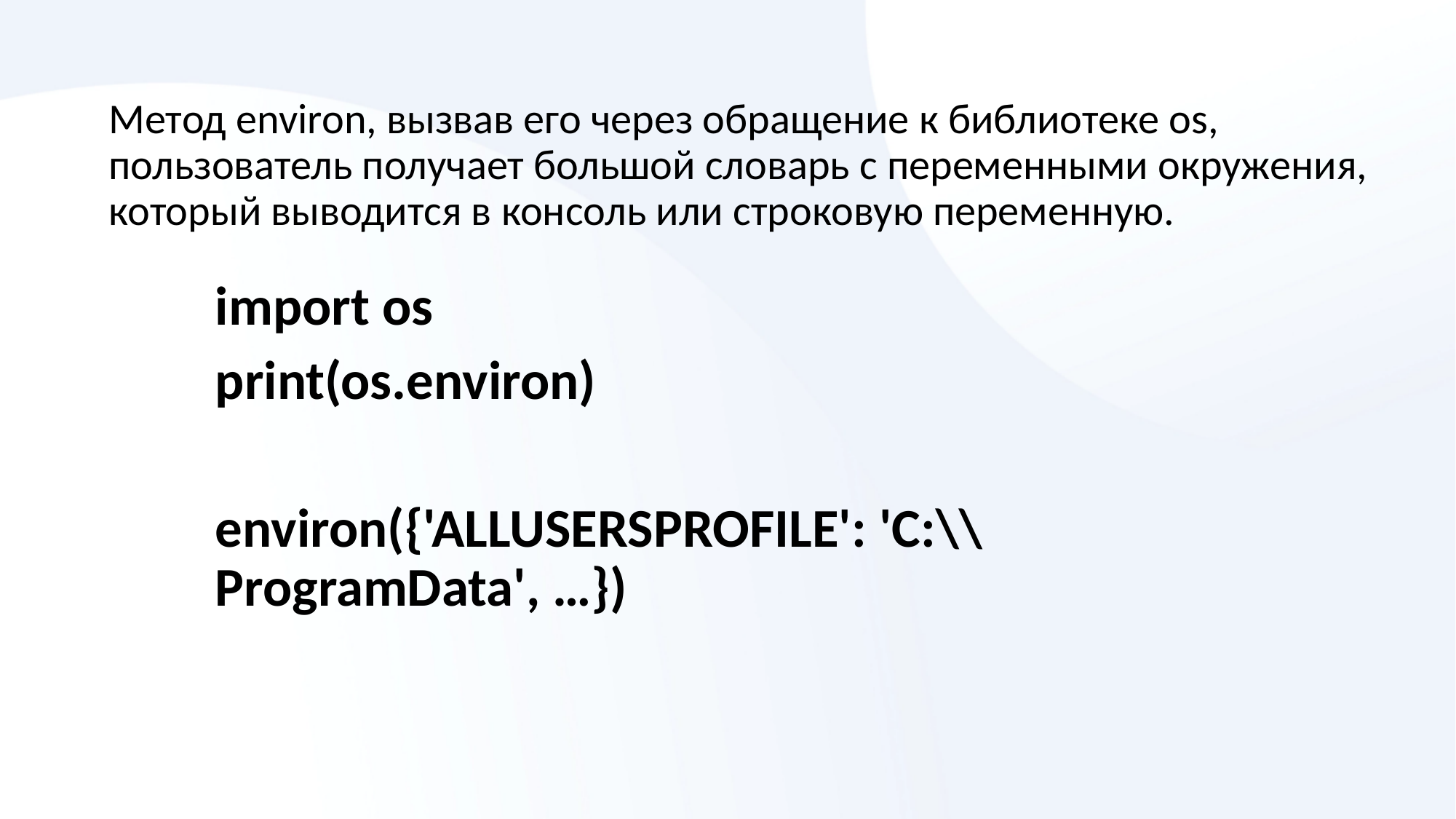

Метод environ, вызвав его через обращение к библиотеке os, пользователь получает большой словарь с переменными окружения, который выводится в консоль или строковую переменную.
import os
print(os.environ)

environ({'ALLUSERSPROFILE': 'C:\\ProgramData', …})